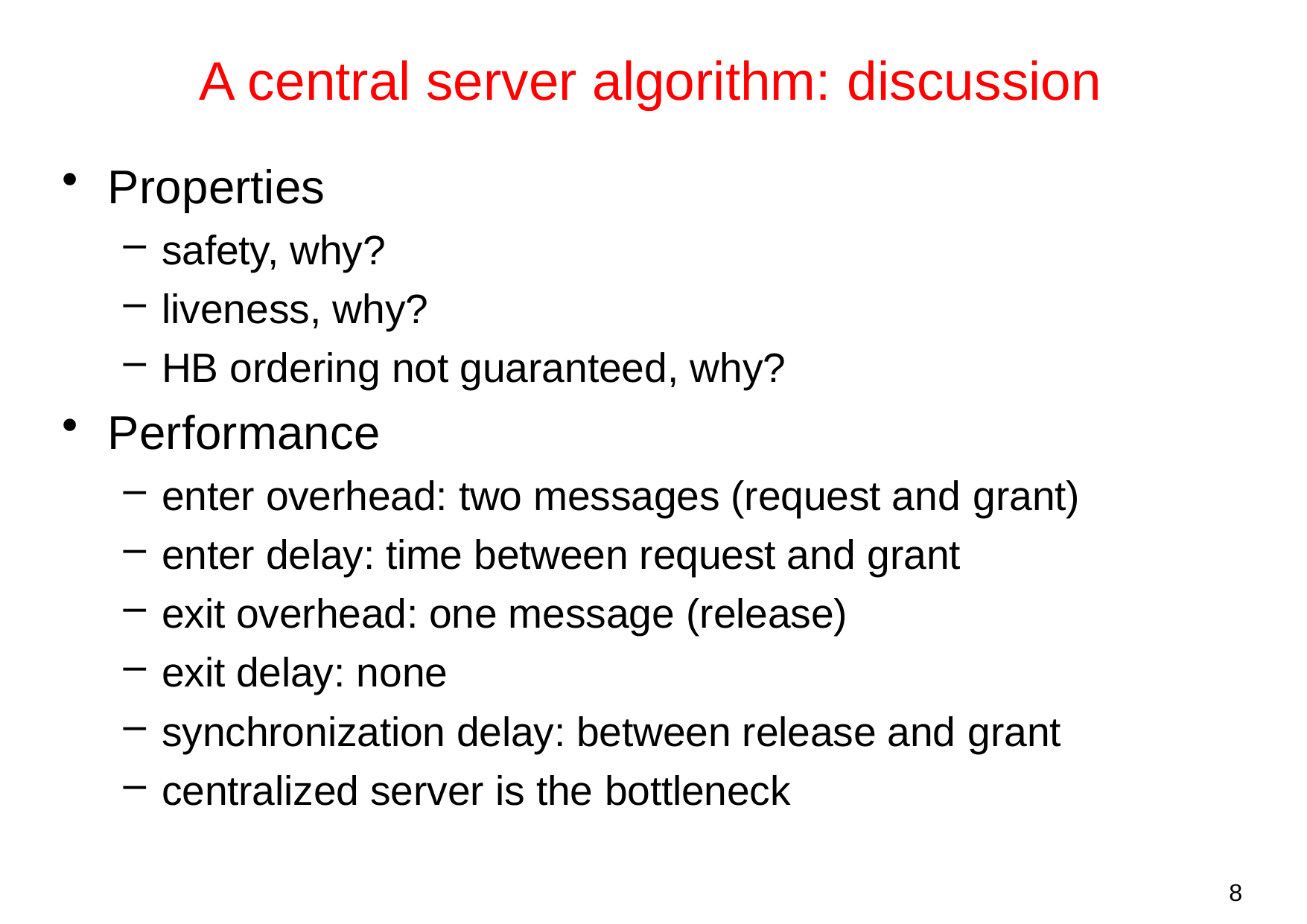

# A central server algorithm: discussion
Properties
safety, why?
liveness, why?
HB ordering not guaranteed, why?
Performance
enter overhead: two messages (request and grant)
enter delay: time between request and grant
exit overhead: one message (release)
exit delay: none
synchronization delay: between release and grant
centralized server is the bottleneck
8